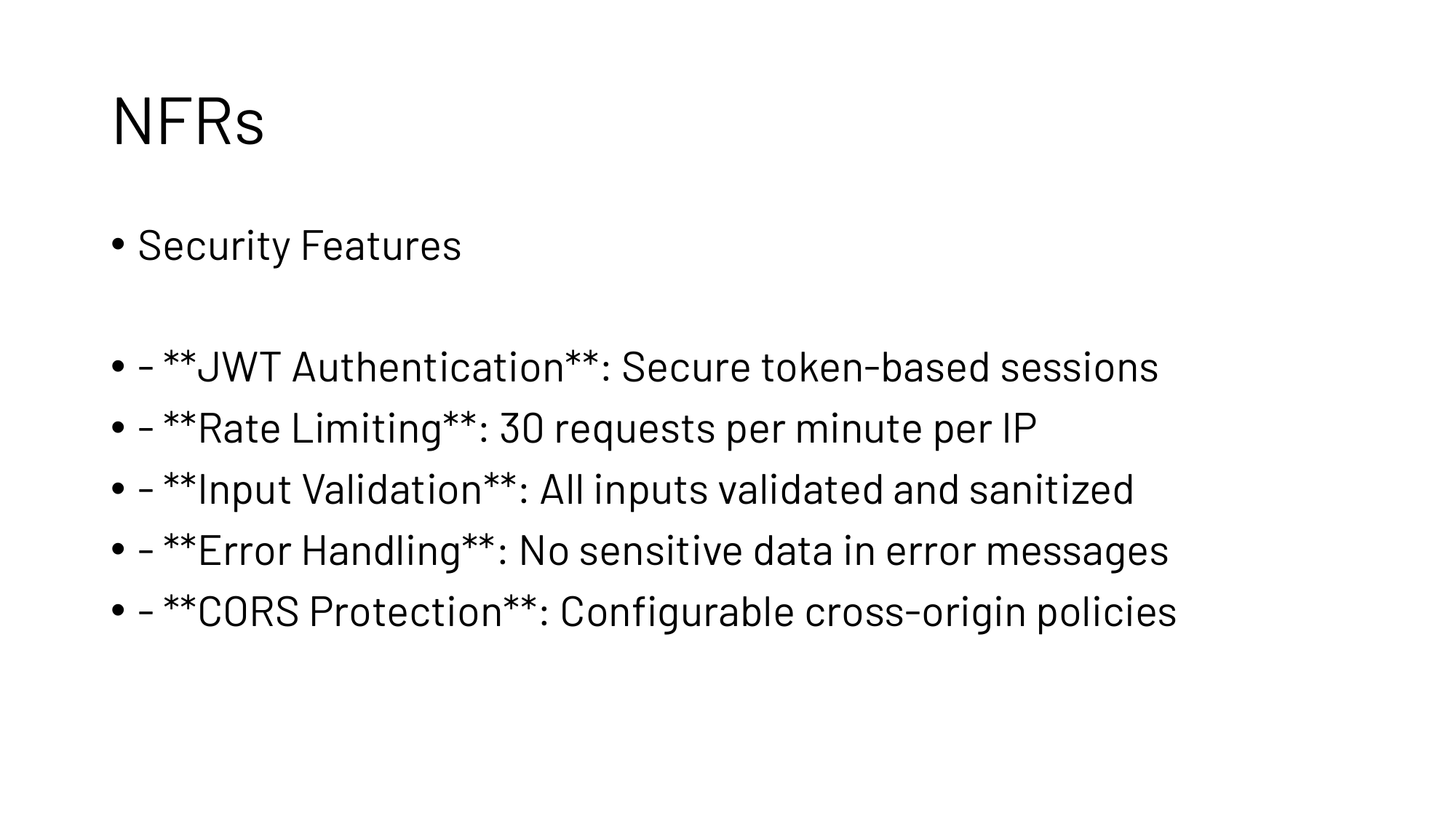

# NFRs
Security Features

- **JWT Authentication**: Secure token-based sessions
- **Rate Limiting**: 30 requests per minute per IP
- **Input Validation**: All inputs validated and sanitized
- **Error Handling**: No sensitive data in error messages
- **CORS Protection**: Configurable cross-origin policies